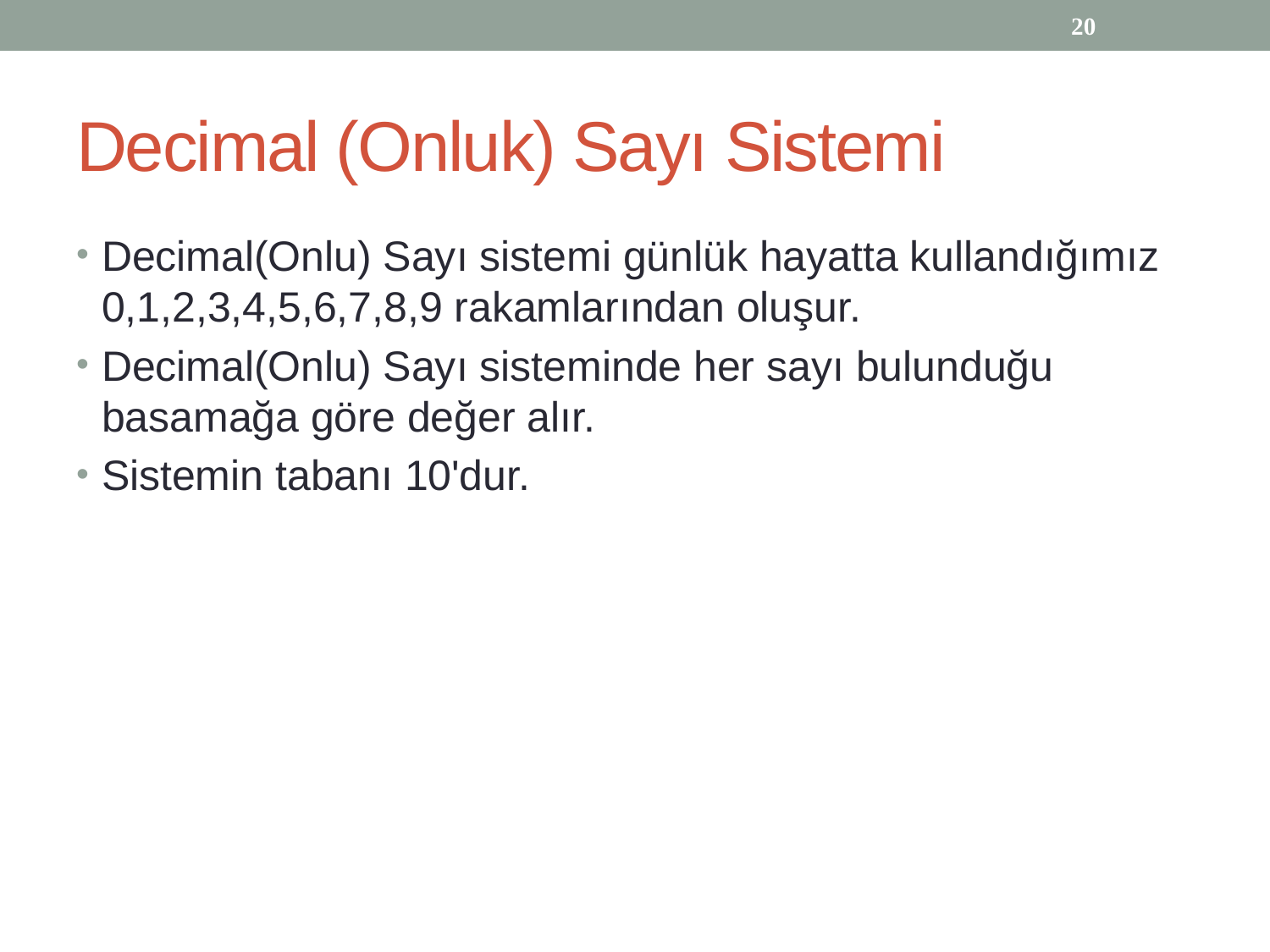

20
# Decimal (Onluk) Sayı Sistemi
Decimal(Onlu) Sayı sistemi günlük hayatta kullandığımız 0,1,2,3,4,5,6,7,8,9 rakamlarından oluşur.
Decimal(Onlu) Sayı sisteminde her sayı bulunduğu basamağa göre değer alır.
Sistemin tabanı 10'dur.